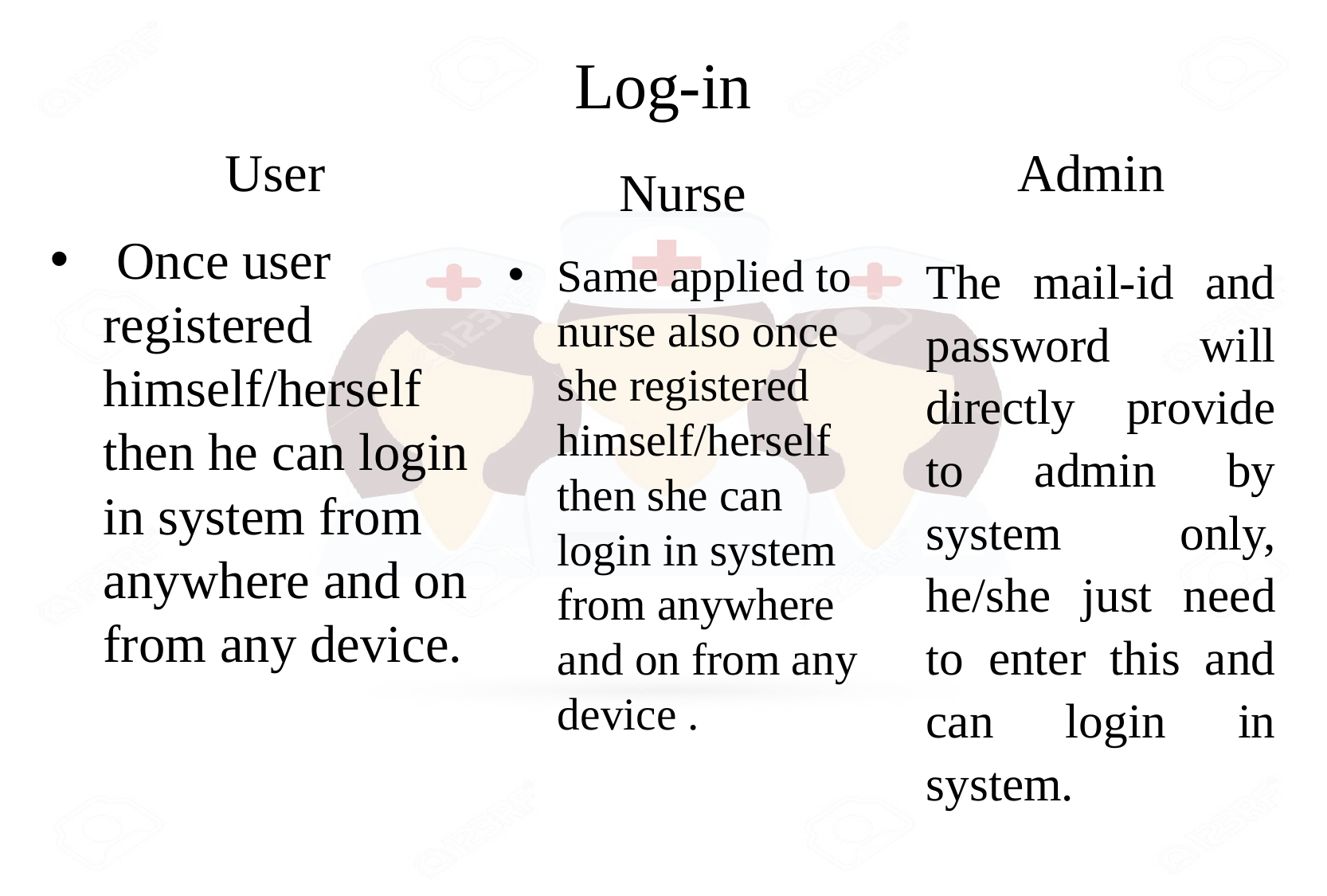

# Log-in
Admin
User
Nurse
 Once user registered himself/herself then he can login in system from anywhere and on from any device.
Same applied to nurse also once she registered himself/herself then she can login in system from anywhere and on from any device .
The mail-id and password will directly provide to admin by system only, he/she just need to enter this and can login in system.